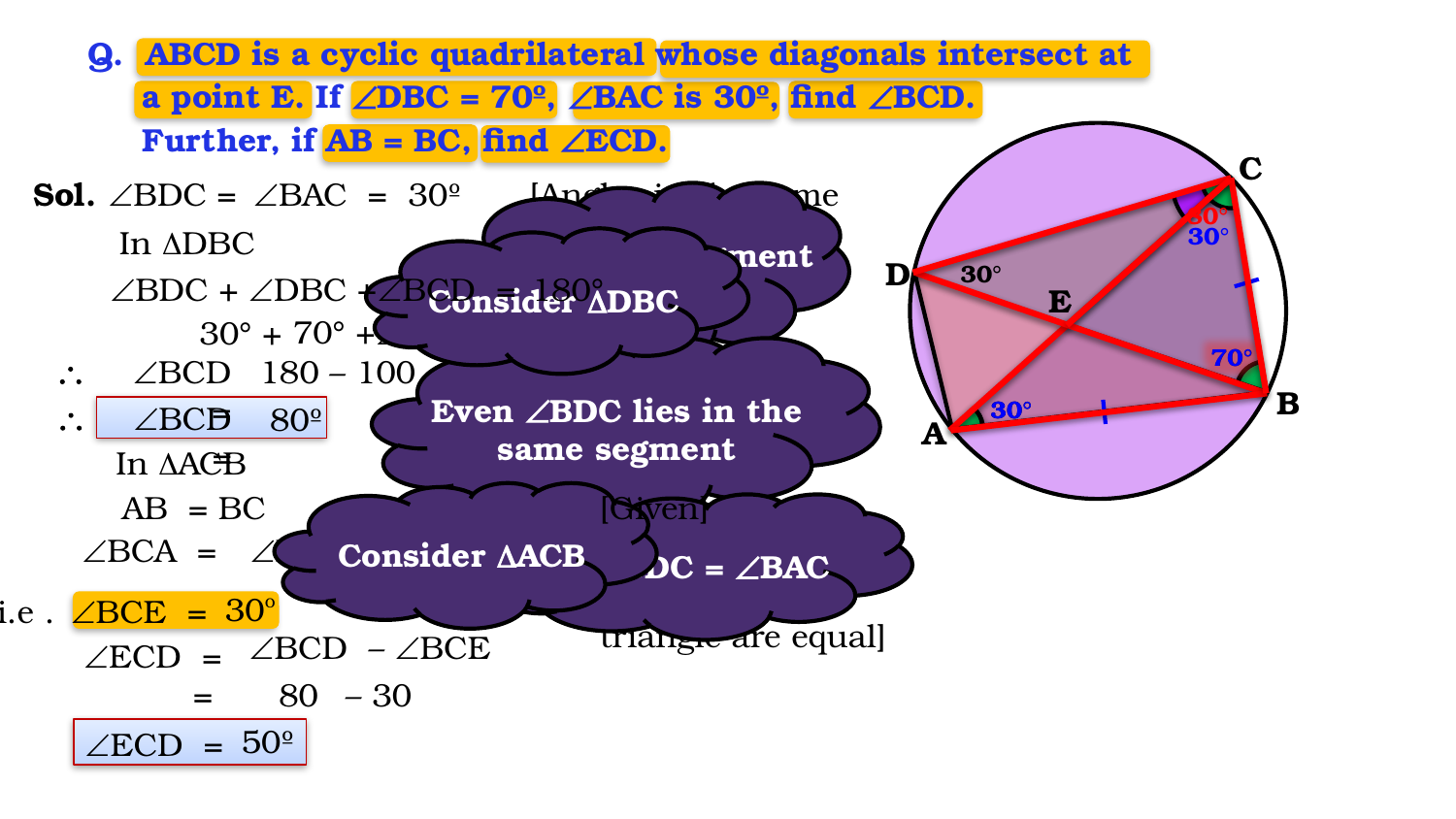

Q.  ABCD is a cyclic quadrilateral whose diagonals intersect at
     a point E. If ∠DBC = 70º, ∠BAC is 30º, find ∠BCD.
	Further, if AB = BC, find ∠ECD.

C
D
E
70°

B
30°

A

Sol.
∠BDC =
∠BAC  =  30º
[Angles in the same segment are equal.]

∠BAC lies in segment BAC
80°
30°
In ΔDBC

Consider ΔDBC
30°
 ∠BDC +
∠DBC +
∠BCD  =
180°
180°
70° +
∠BCD  =
 30° +
70°

Even ∠BDC lies in the same segment
180 – 100
∴   ∠BCD  =

30°
∴   ∠BCD  =
 80º

In ΔACB
AB  = BC
[Given]

Consider ΔACB

∴  ∠BDC = ∠BAC
∠BCA  =
∠BAC = 30º
[Angles opp. to equal sides in a triangle are equal]
30o
i.e . ∠BCE  =

∠BCD  – ∠BCE
∠ECD  =
=
80
– 30
50º
∠ECD  =